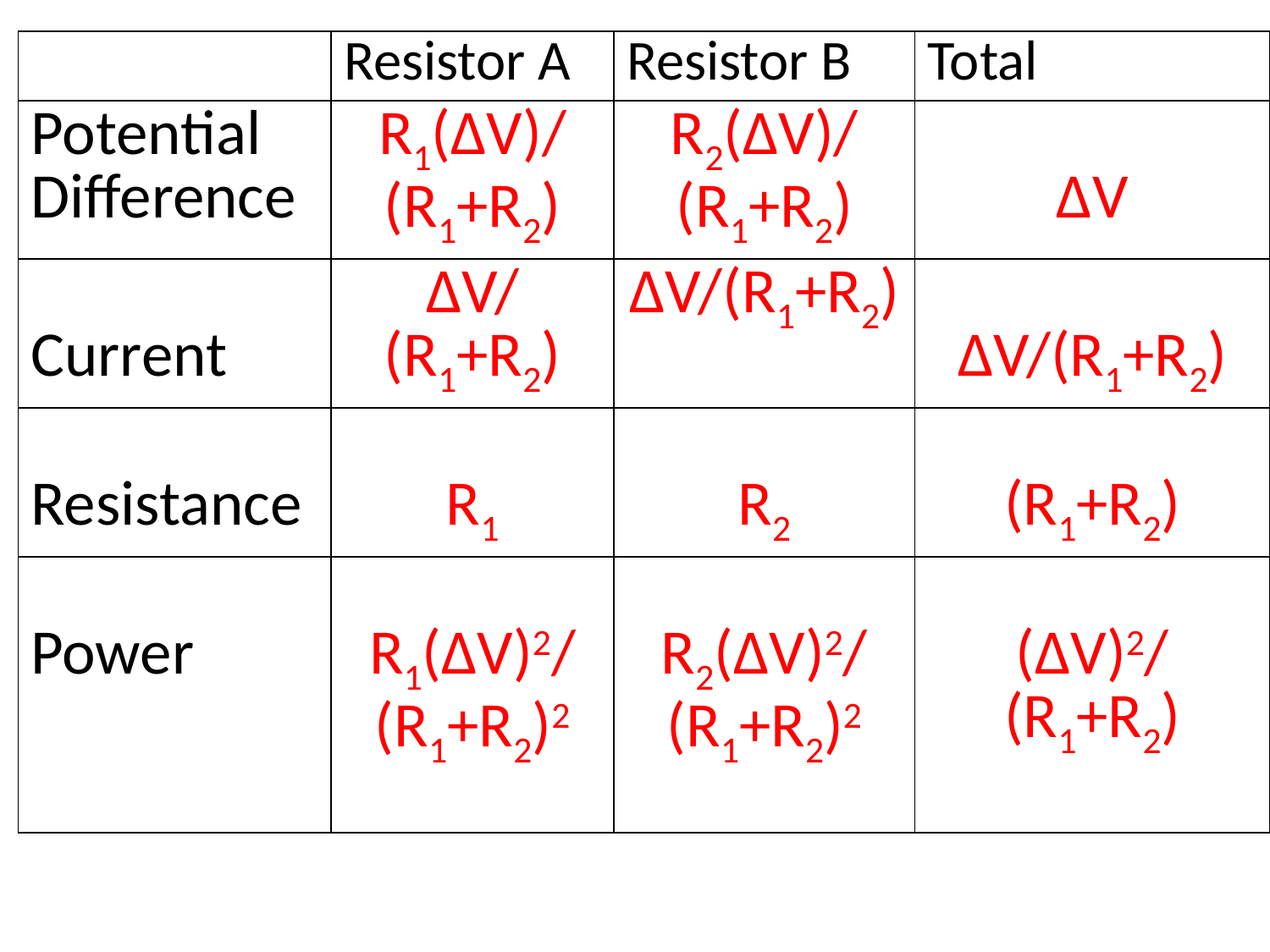

|  | Resistor A | Resistor B | Total |
| --- | --- | --- | --- |
| Potential Difference | R1(ΔV)/(R1+R2) | R2(ΔV)/(R1+R2) | ΔV |
| Current | ΔV/(R1+R2) | ΔV/(R1+R2) | ΔV/(R1+R2) |
| Resistance | R1 | R2 | (R1+R2) |
| Power | R1(ΔV)2/(R1+R2)2 | R2(ΔV)2/(R1+R2)2 | (ΔV)2/(R1+R2) |